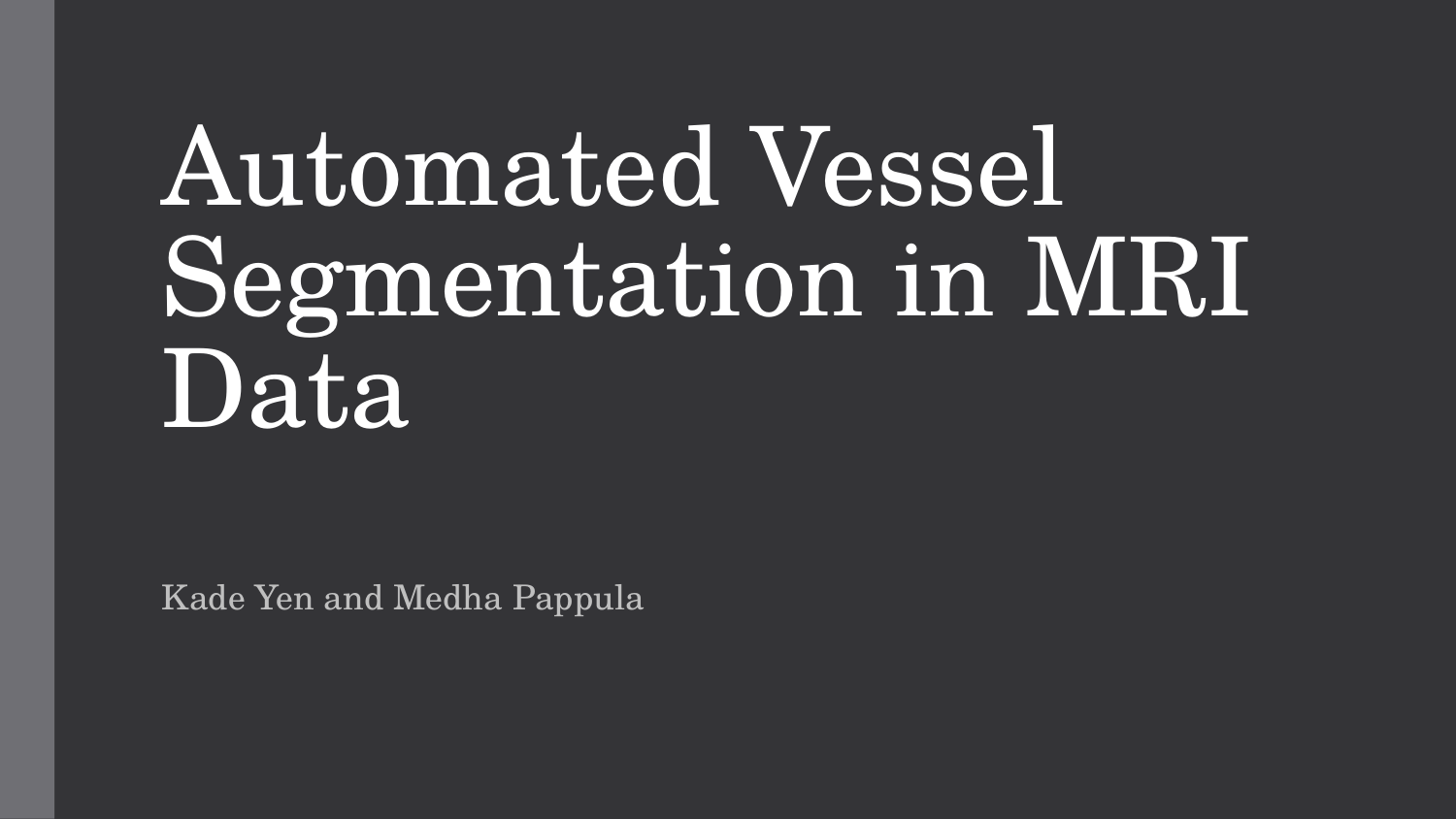

# Automated Vessel Segmentation in MRI Data
Kade Yen and Medha Pappula